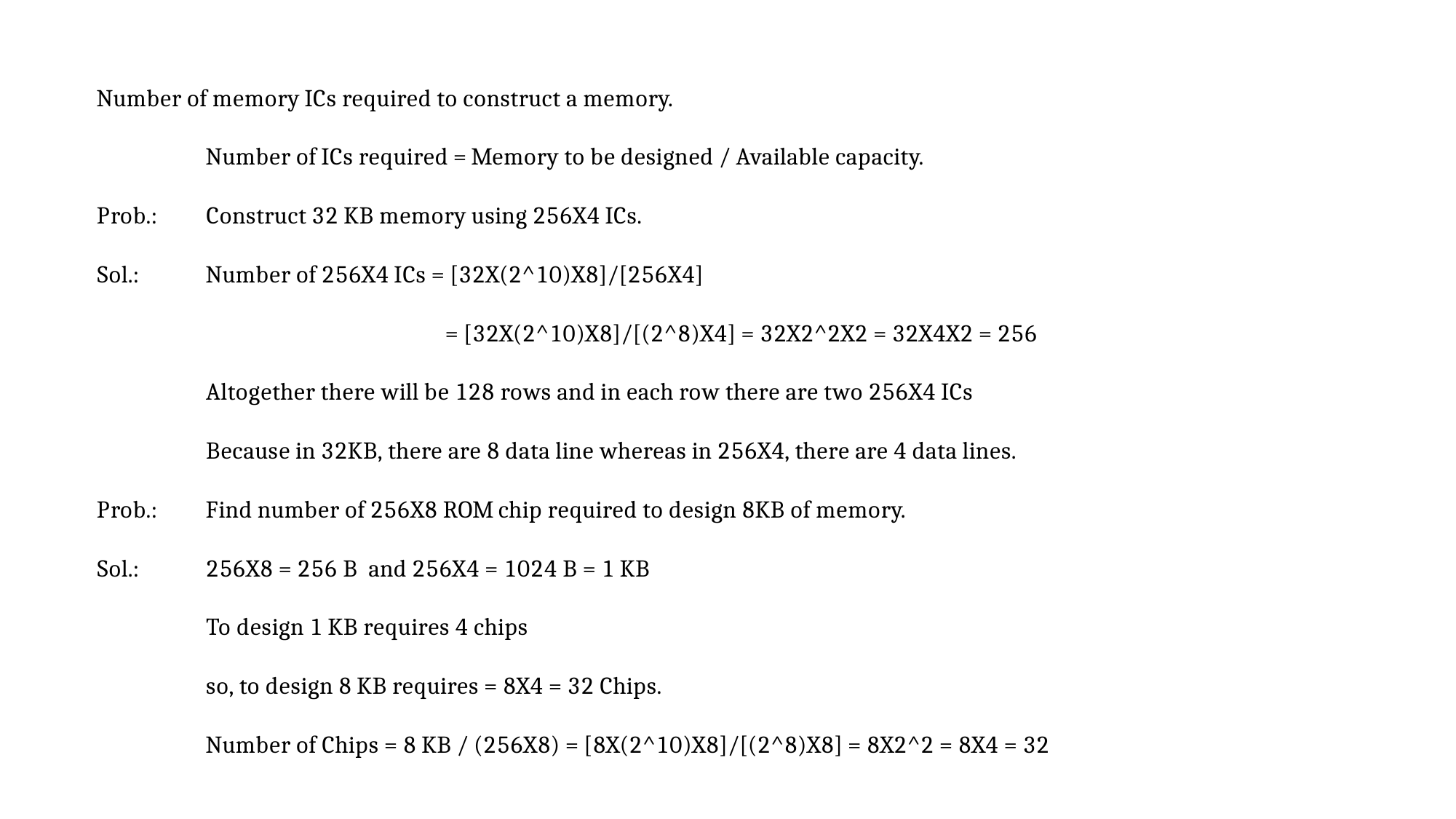

Number of memory ICs required to construct a memory.
	Number of ICs required = Memory to be designed / Available capacity.
Prob.:	Construct 32 KB memory using 256X4 ICs.
Sol.:	Number of 256X4 ICs = [32X(2^10)X8]/[256X4]
			    = [32X(2^10)X8]/[(2^8)X4] = 32X2^2X2 = 32X4X2 = 256
	Altogether there will be 128 rows and in each row there are two 256X4 ICs
	Because in 32KB, there are 8 data line whereas in 256X4, there are 4 data lines.
Prob.: 	Find number of 256X8 ROM chip required to design 8KB of memory.
Sol.: 	256X8 = 256 B  and 256X4 = 1024 B = 1 KB
	To design 1 KB requires 4 chips
       	so, to design 8 KB requires = 8X4 = 32 Chips.
	Number of Chips = 8 KB / (256X8) = [8X(2^10)X8]/[(2^8)X8] = 8X2^2 = 8X4 = 32